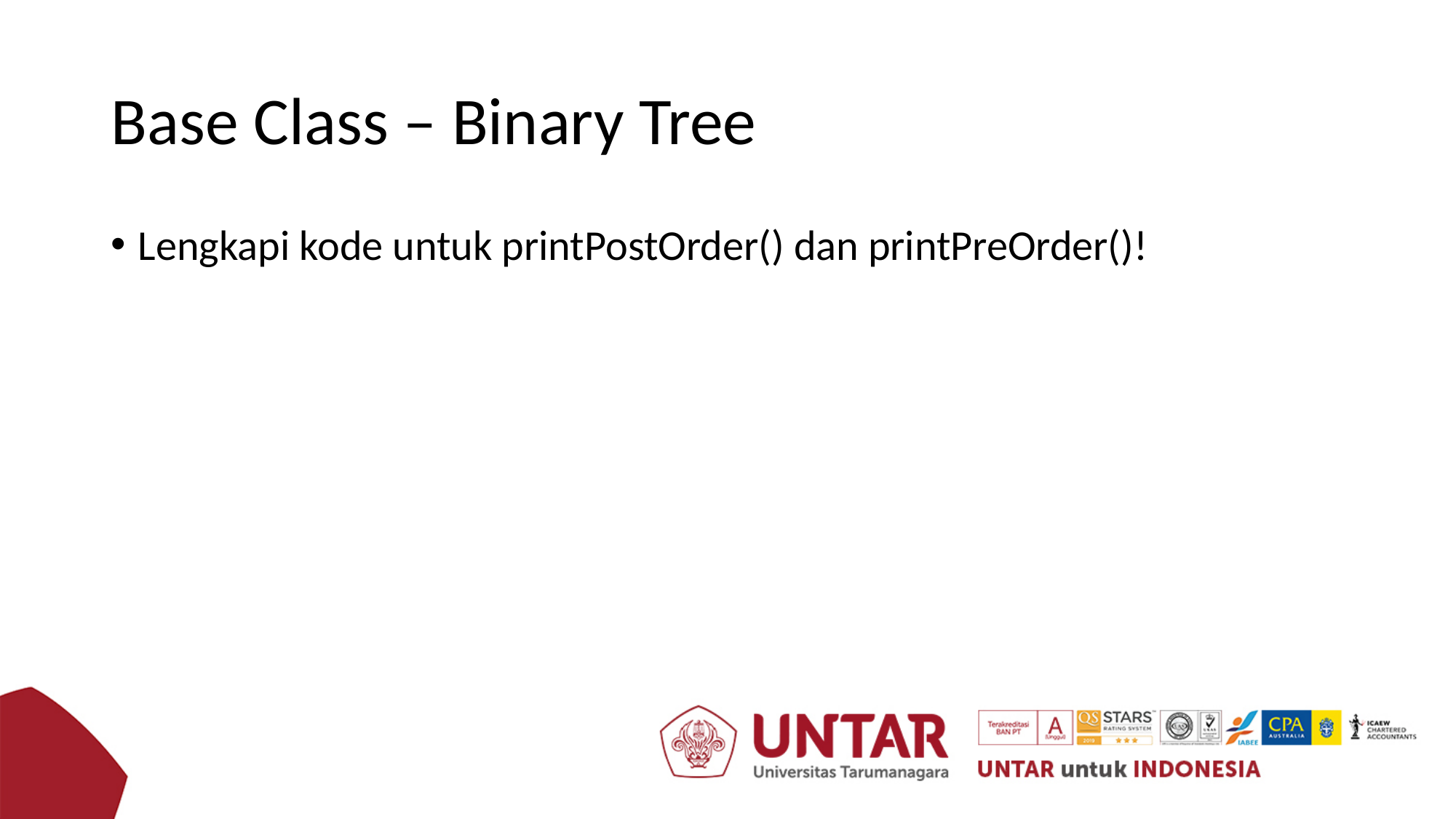

# Base Class – Binary Tree
Lengkapi kode untuk printPostOrder() dan printPreOrder()!